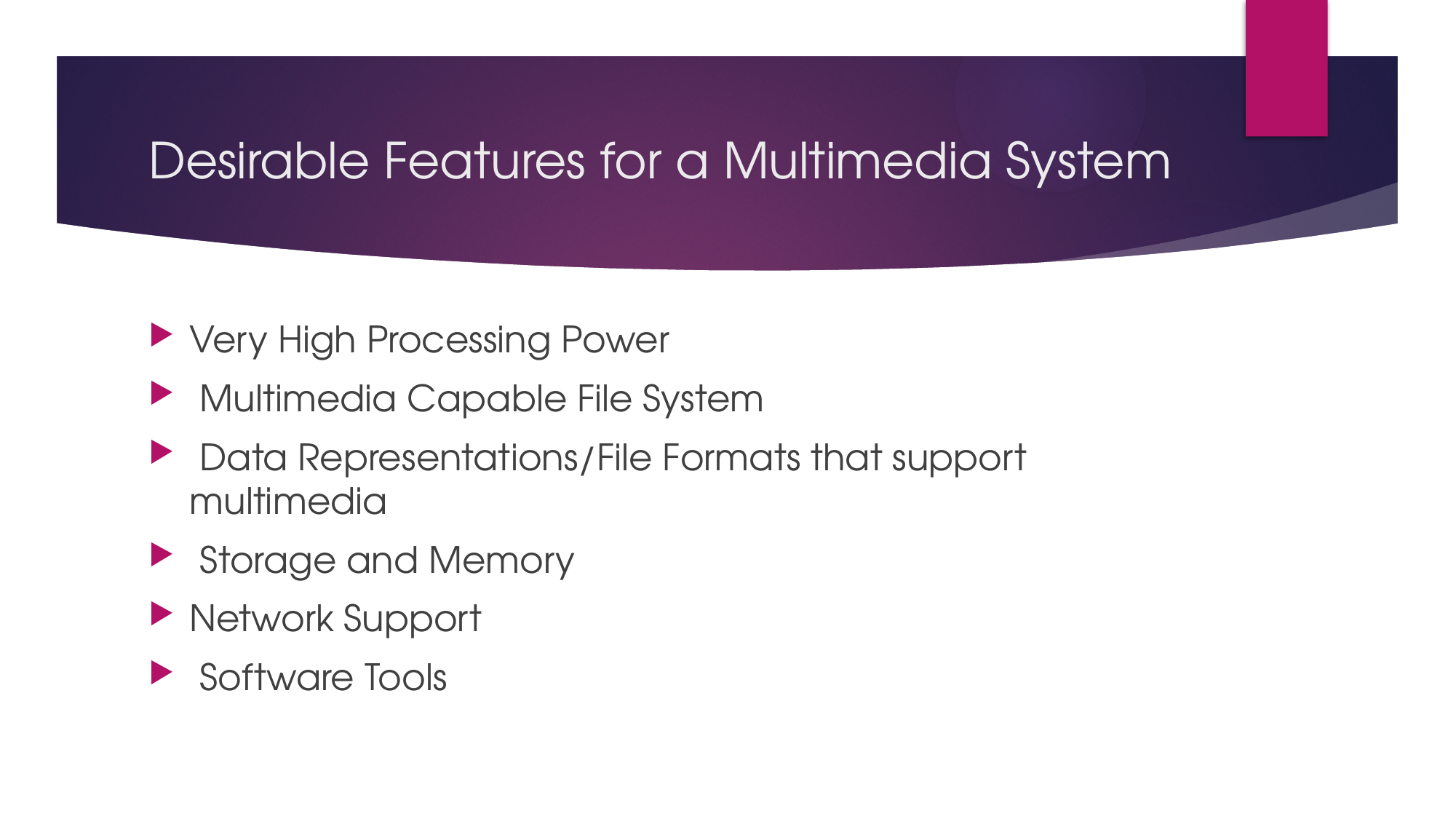

# Desirable Features for a Multimedia System
Very High Processing Power
 Multimedia Capable File System
 Data Representations/File Formats that support multimedia
 Storage and Memory
Network Support
 Software Tools